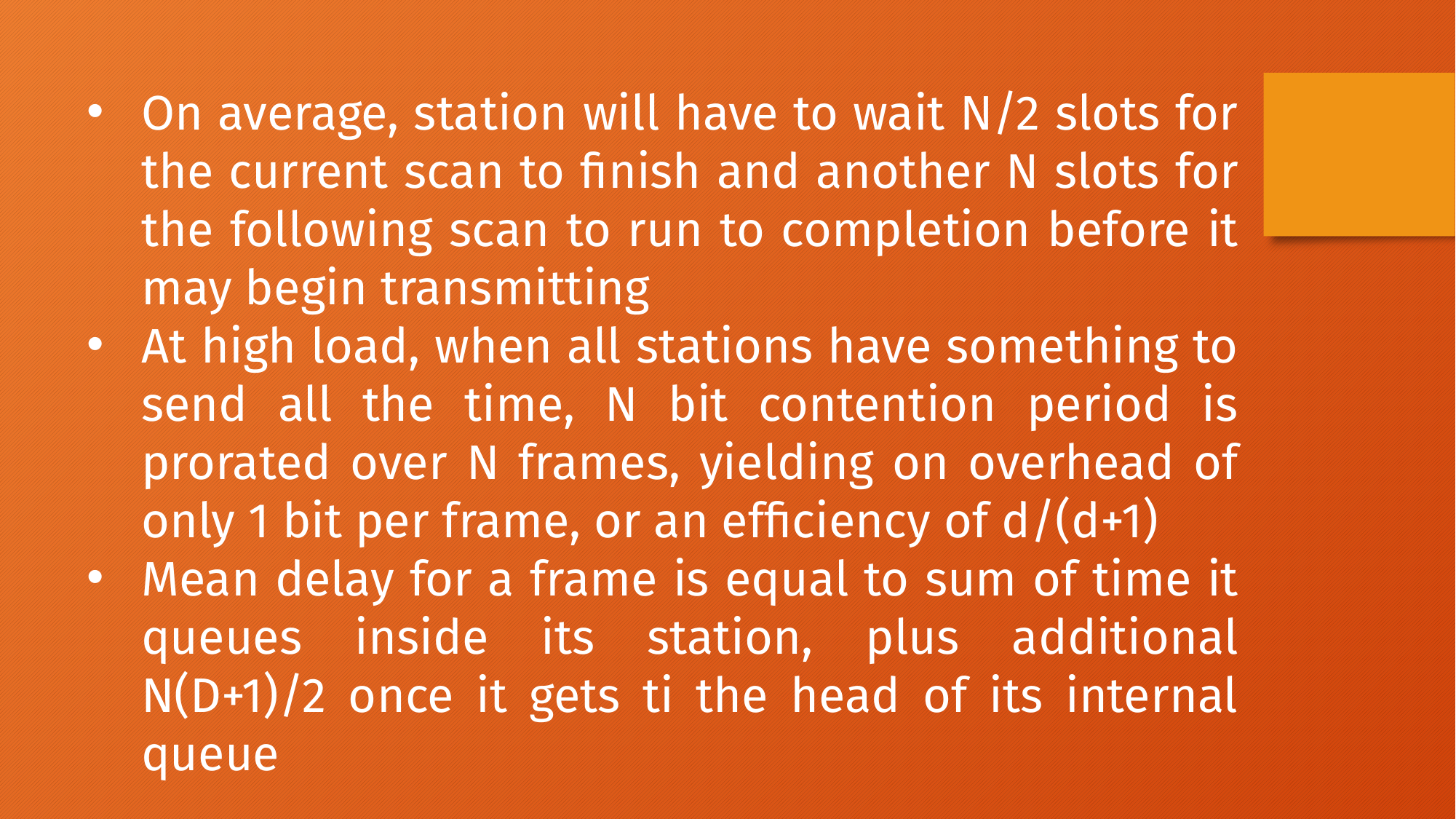

On average, station will have to wait N/2 slots for the current scan to finish and another N slots for the following scan to run to completion before it may begin transmitting
At high load, when all stations have something to send all the time, N bit contention period is prorated over N frames, yielding on overhead of only 1 bit per frame, or an efficiency of d/(d+1)
Mean delay for a frame is equal to sum of time it queues inside its station, plus additional N(D+1)/2 once it gets ti the head of its internal queue